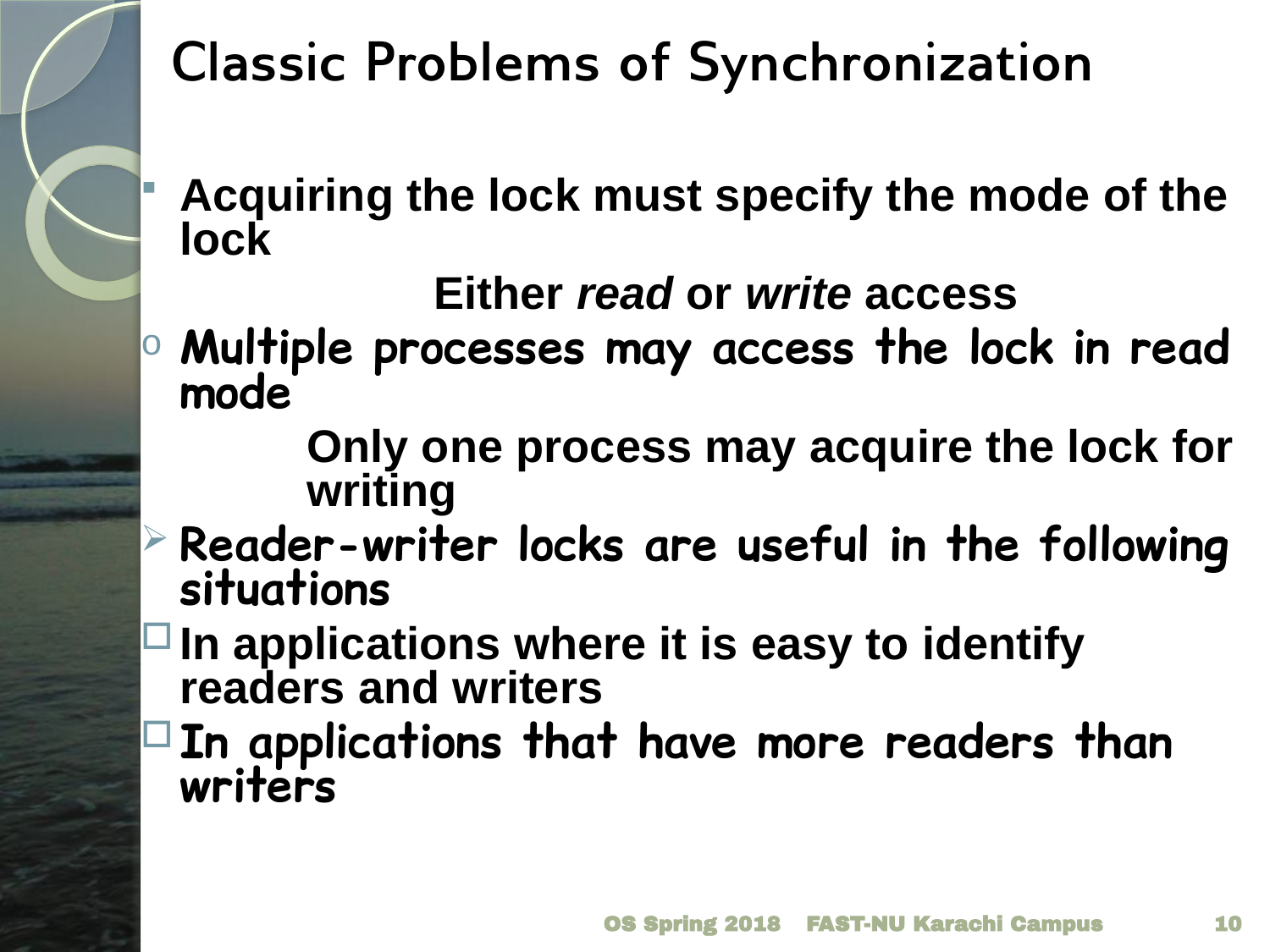

# Classic Problems of Synchronization
Acquiring the lock must specify the mode of the lock
			Either read or write access
Multiple processes may access the lock in read mode
		Only one process may acquire the lock for 	writing
Reader-writer locks are useful in the following situations
In applications where it is easy to identify readers and writers
In applications that have more readers than writers
OS Spring 2018
FAST-NU Karachi Campus
10